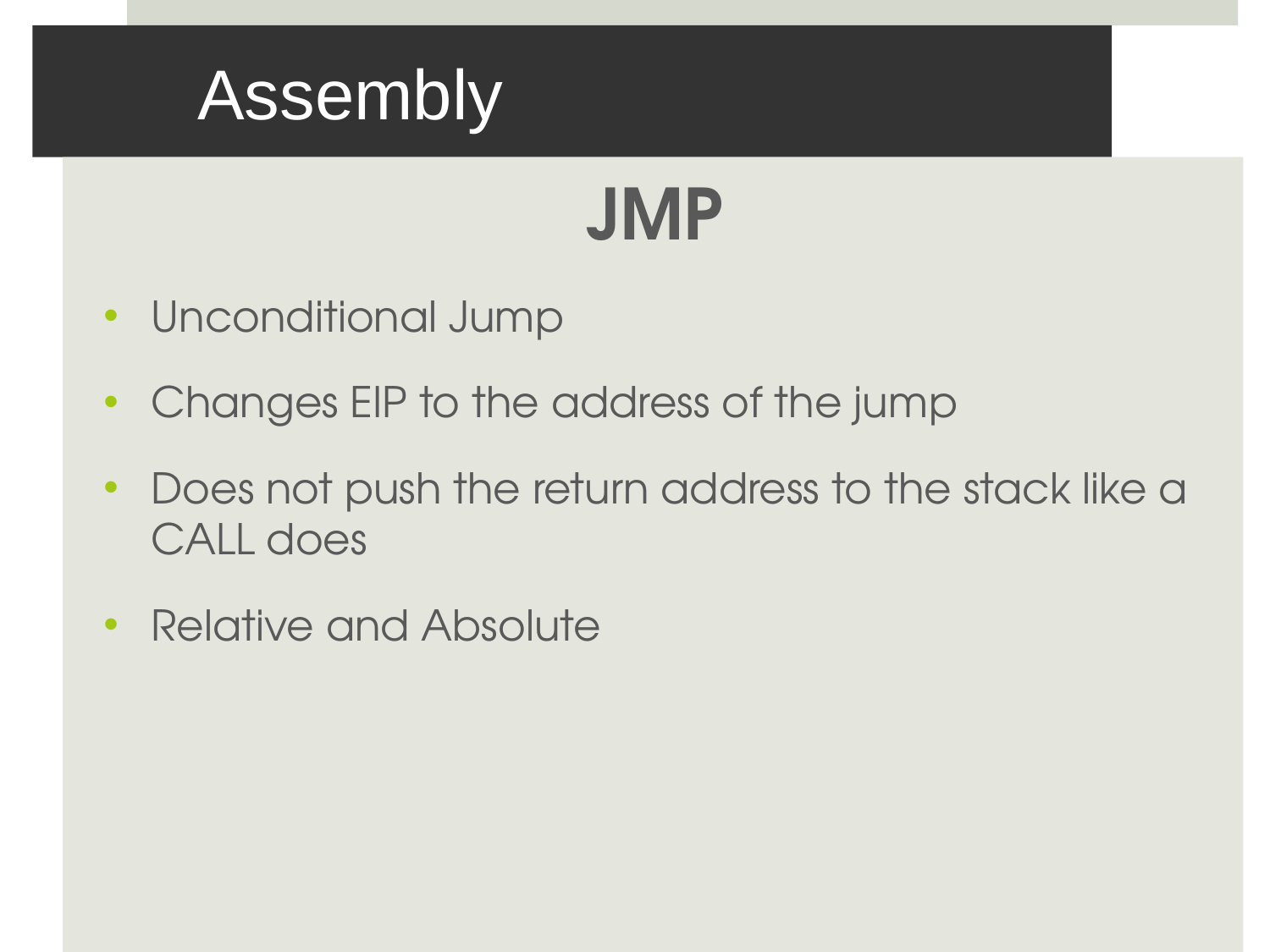

# Assembly
JMP
Unconditional Jump
Changes EIP to the address of the jump
Does not push the return address to the stack like a CALL does
Relative and Absolute